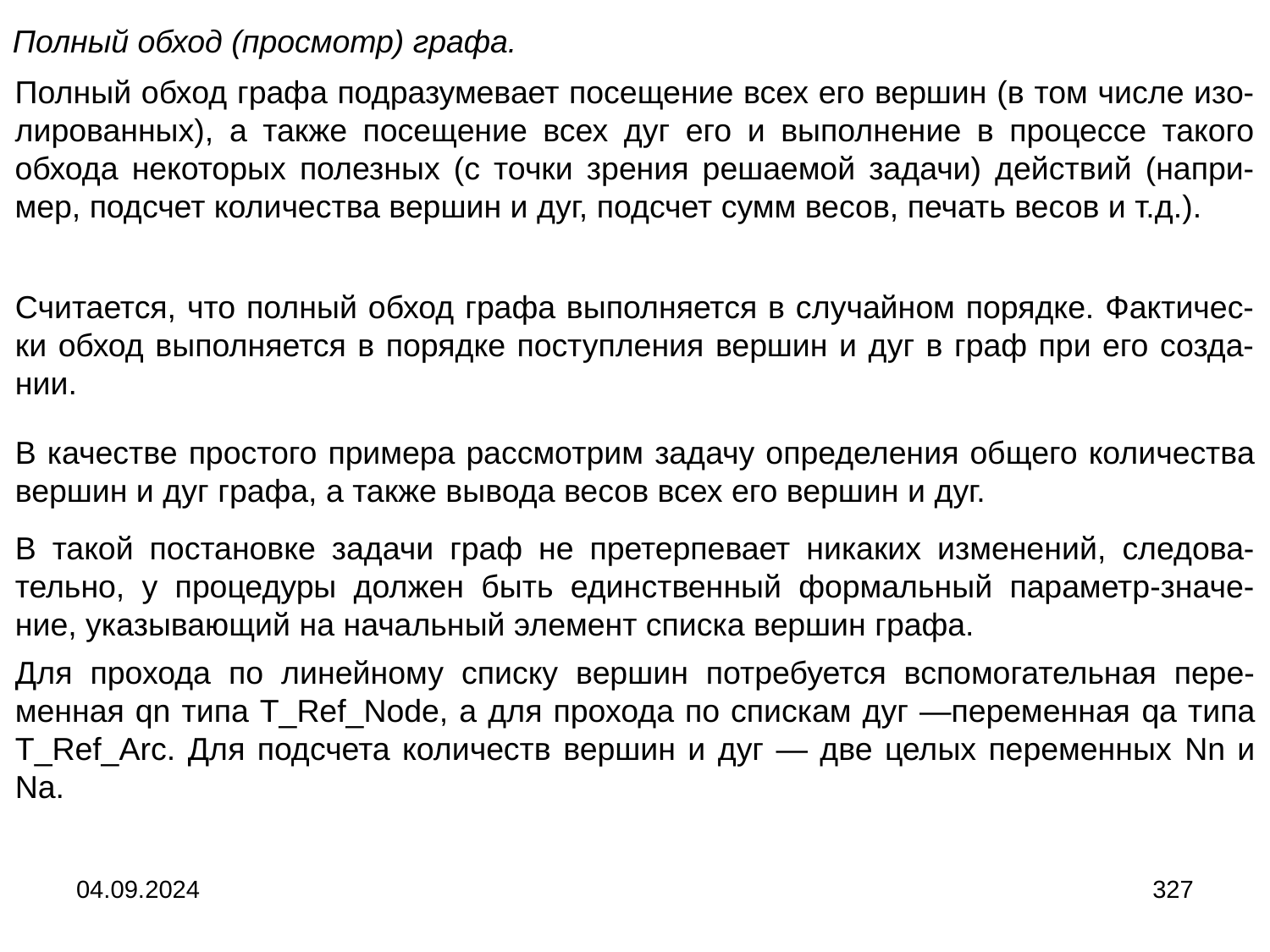

Полный обход (просмотр) графа.
Полный обход графа подразумевает посещение всех его вершин (в том числе изо-лированных), а также посещение всех дуг его и выполнение в процессе такого обхода некоторых полезных (с точки зрения решаемой задачи) действий (напри-мер, подсчет количества вершин и дуг, подсчет сумм весов, печать весов и т.д.).
Считается, что полный обход графа выполняется в случайном порядке. Фактичес-ки обход выполняется в порядке поступления вершин и дуг в граф при его созда-нии.
В качестве простого примера рассмотрим задачу определения общего количества вершин и дуг графа, а также вывода весов всех его вершин и дуг.
В такой постановке задачи граф не претерпевает никаких изменений, следова-тельно, у процедуры должен быть единственный формальный параметр-значе-ние, указывающий на начальный элемент списка вершин графа.
Для прохода по линейному списку вершин потребуется вспомогательная пере-менная qn типа T_Ref_Node, а для прохода по спискам дуг ―переменная qa типа T_Ref_Arc. Для подсчета количеств вершин и дуг ― две целых переменных Nn и Na.
04.09.2024
327